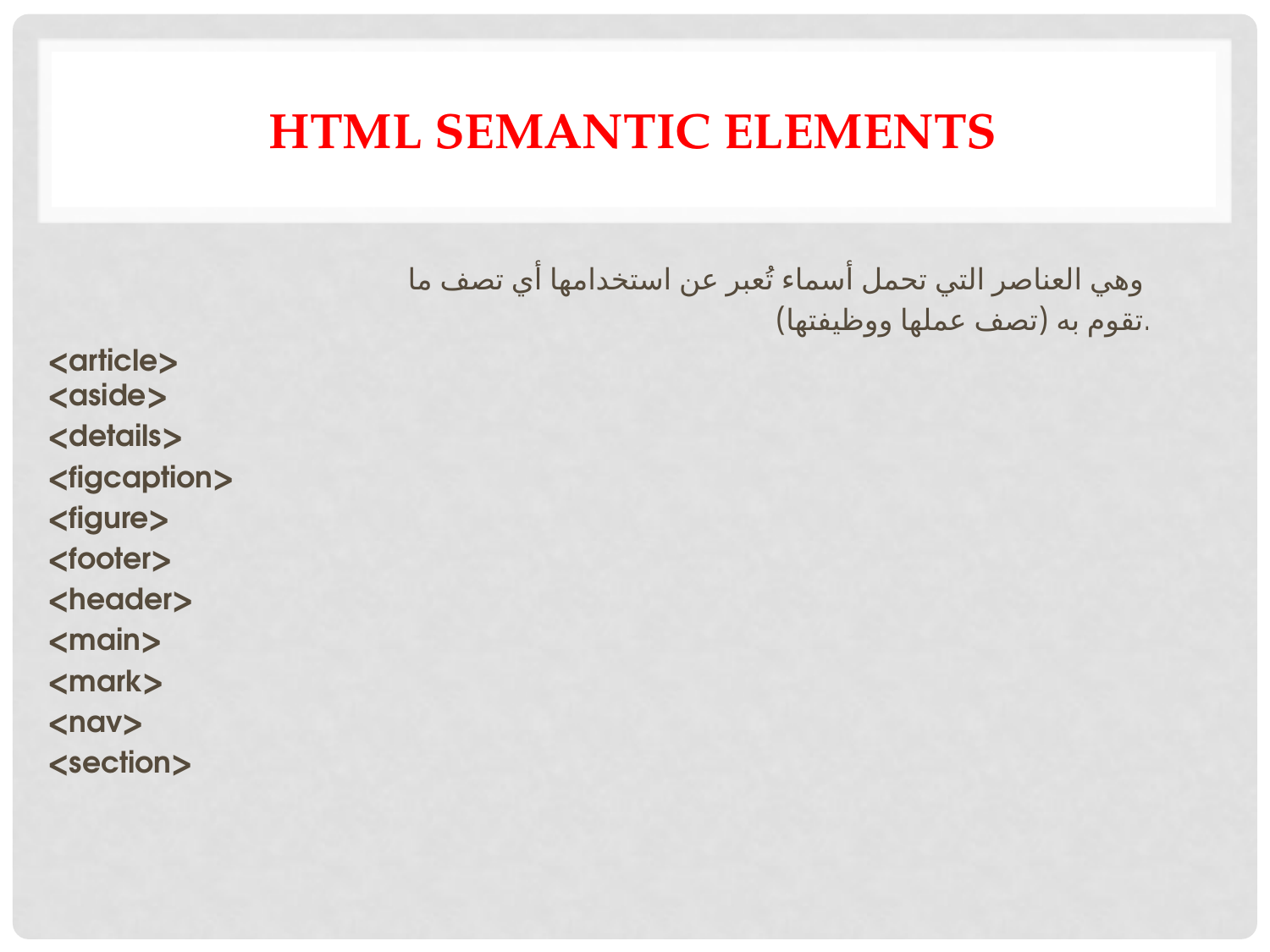

# HTML semantic elements
وهي العناصر التي تحمل أسماء تُعبر عن استخدامها أي تصف ما
تقوم به (تصف عملها ووظيفتها).
<article>
<aside>
<details>
<figcaption>
<figure>
<footer>
<header>
<main>
<mark>
<nav>
<section>